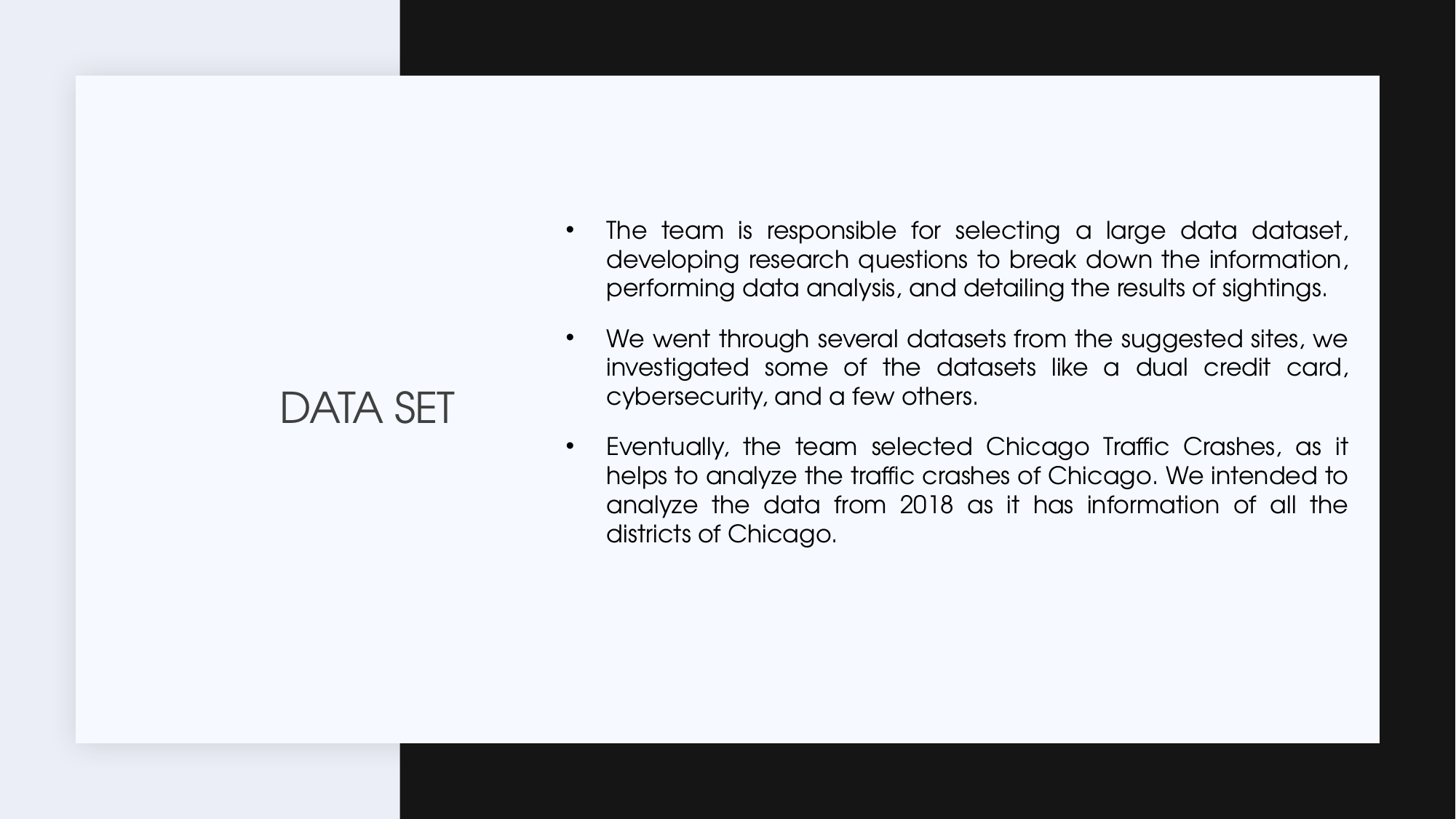

The team is responsible for selecting a large data dataset, developing research questions to break down the information, performing data analysis, and detailing the results of sightings.
We went through several datasets from the suggested sites, we investigated some of the datasets like a dual credit card, cybersecurity, and a few others.
Eventually, the team selected Chicago Traffic Crashes, as it helps to analyze the traffic crashes of Chicago. We intended to analyze the data from 2018 as it has information of all the districts of Chicago.

# Data Set